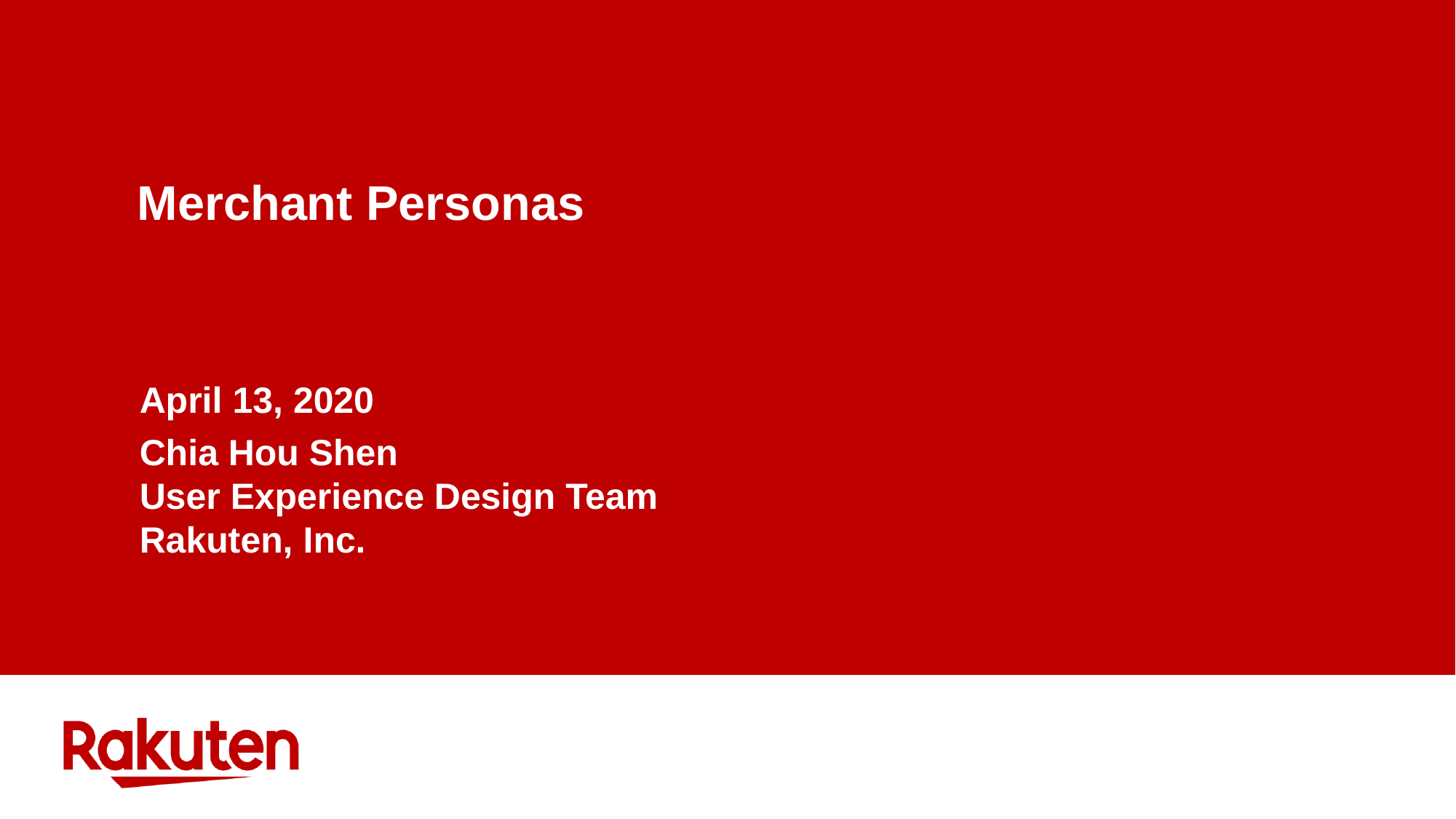

# Merchant Personas
April 13, 2020
Chia Hou Shen
User Experience Design Team
Rakuten, Inc.